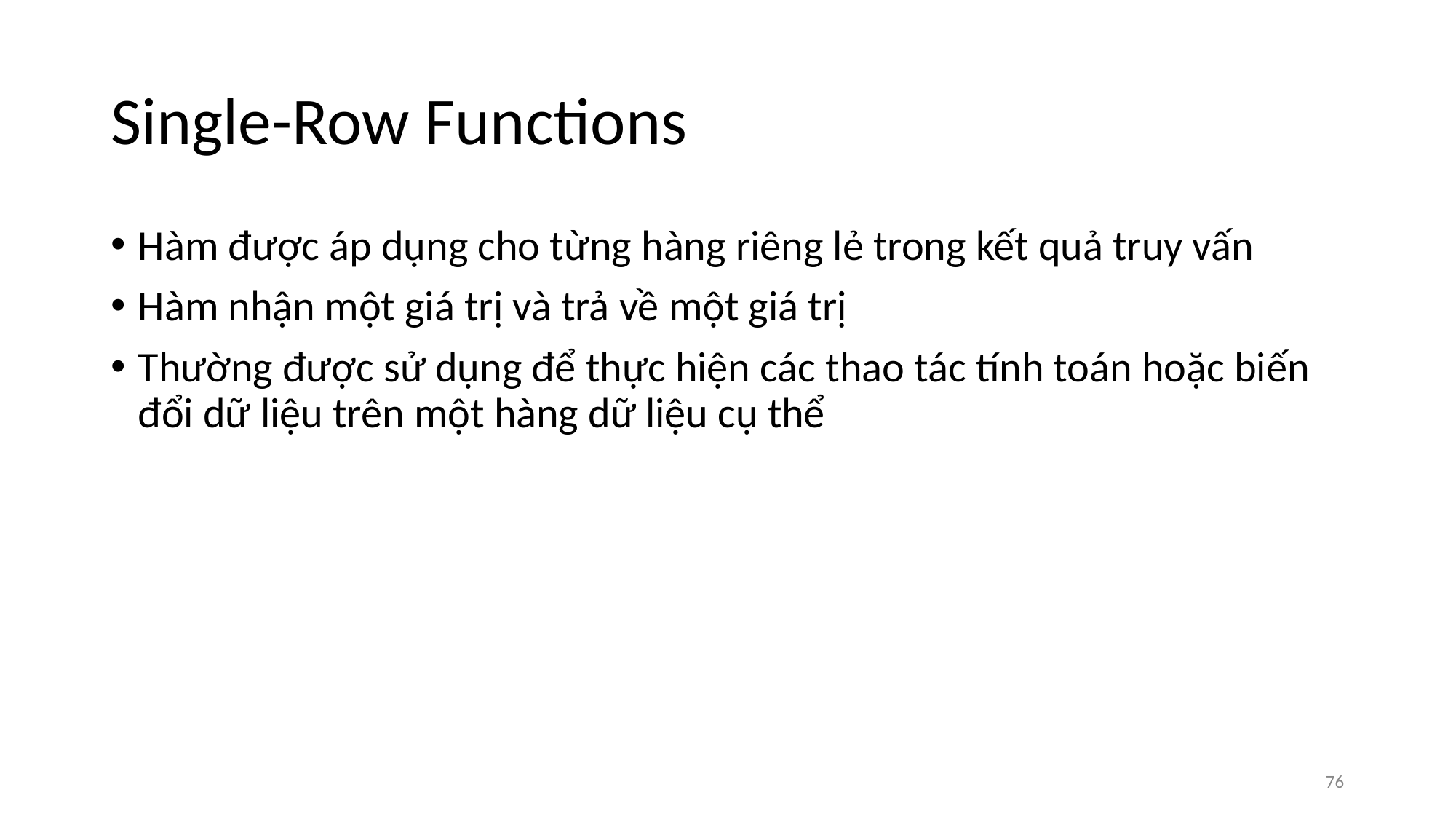

# Single-Row Functions
Hàm được áp dụng cho từng hàng riêng lẻ trong kết quả truy vấn
Hàm nhận một giá trị và trả về một giá trị
Thường được sử dụng để thực hiện các thao tác tính toán hoặc biến đổi dữ liệu trên một hàng dữ liệu cụ thể

76